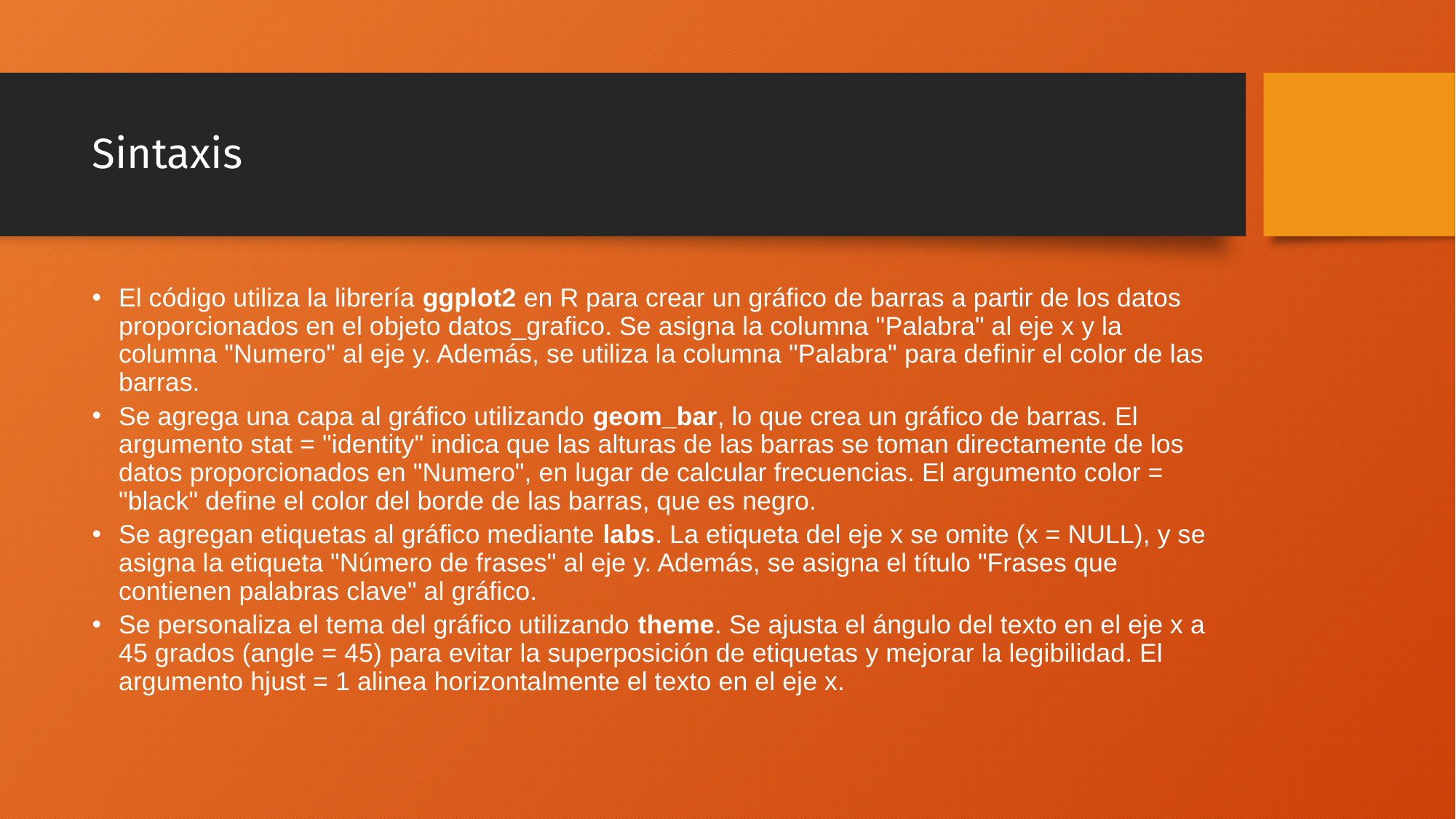

# Sintaxis
El código utiliza la librería ggplot2 en R para crear un gráfico de barras a partir de los datos proporcionados en el objeto datos_grafico. Se asigna la columna "Palabra" al eje x y la columna "Numero" al eje y. Además, se utiliza la columna "Palabra" para definir el color de las barras.
Se agrega una capa al gráfico utilizando geom_bar, lo que crea un gráfico de barras. El argumento stat = "identity" indica que las alturas de las barras se toman directamente de los datos proporcionados en "Numero", en lugar de calcular frecuencias. El argumento color = "black" define el color del borde de las barras, que es negro.
Se agregan etiquetas al gráfico mediante labs. La etiqueta del eje x se omite (x = NULL), y se asigna la etiqueta "Número de frases" al eje y. Además, se asigna el título "Frases que contienen palabras clave" al gráfico.
Se personaliza el tema del gráfico utilizando theme. Se ajusta el ángulo del texto en el eje x a 45 grados (angle = 45) para evitar la superposición de etiquetas y mejorar la legibilidad. El argumento hjust = 1 alinea horizontalmente el texto en el eje x.